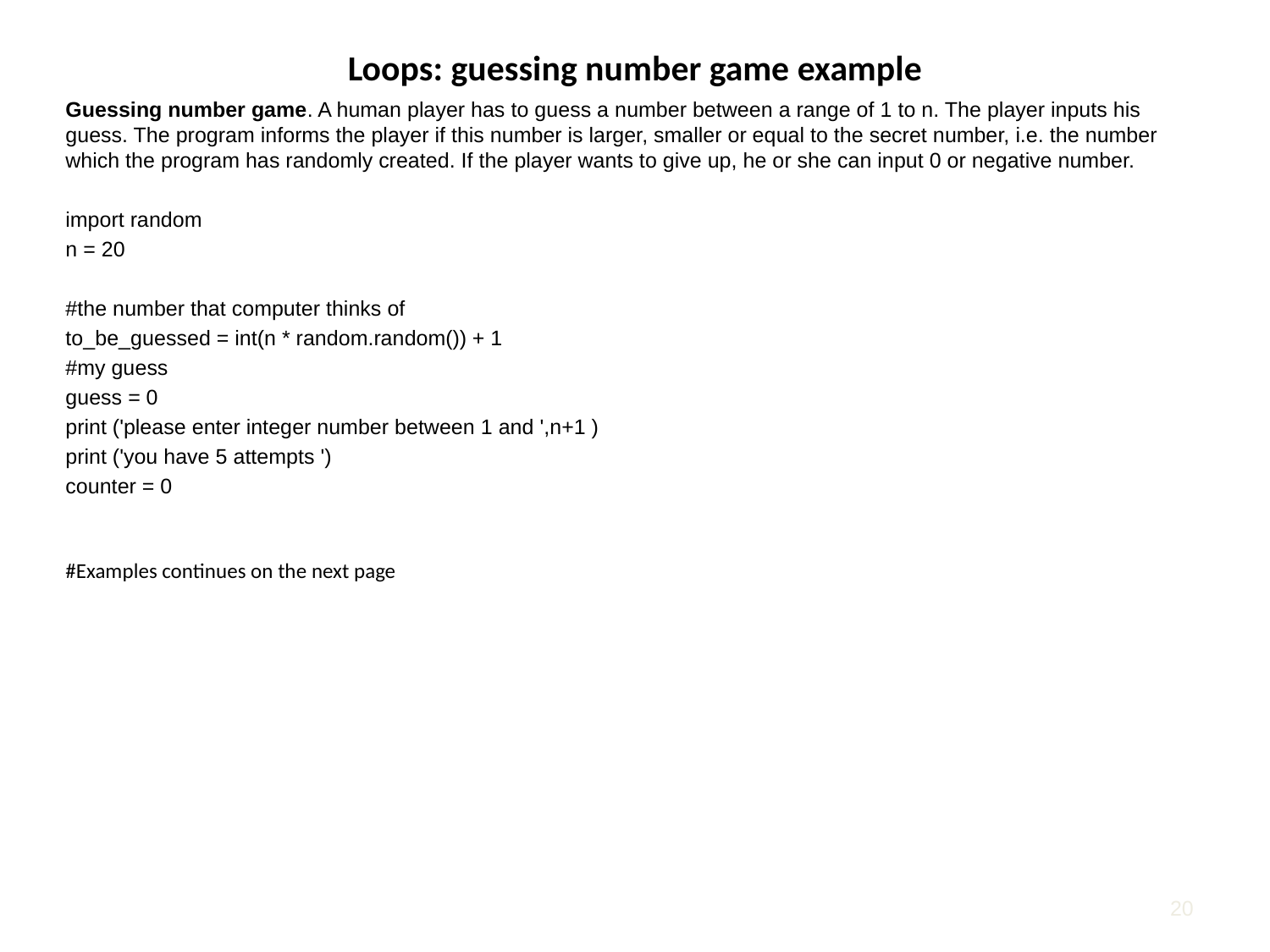

# Loops: guessing number game example
Guessing number game. A human player has to guess a number between a range of 1 to n. The player inputs his guess. The program informs the player if this number is larger, smaller or equal to the secret number, i.e. the number which the program has randomly created. If the player wants to give up, he or she can input 0 or negative number.

import random
n = 20

#the number that computer thinks of
to_be_guessed = int(n * random.random()) + 1
#my guess
guess = 0
print ('please enter integer number between 1 and ',n+1 )
print ('you have 5 attempts ')
counter = 0

#Examples continues on the next page

20